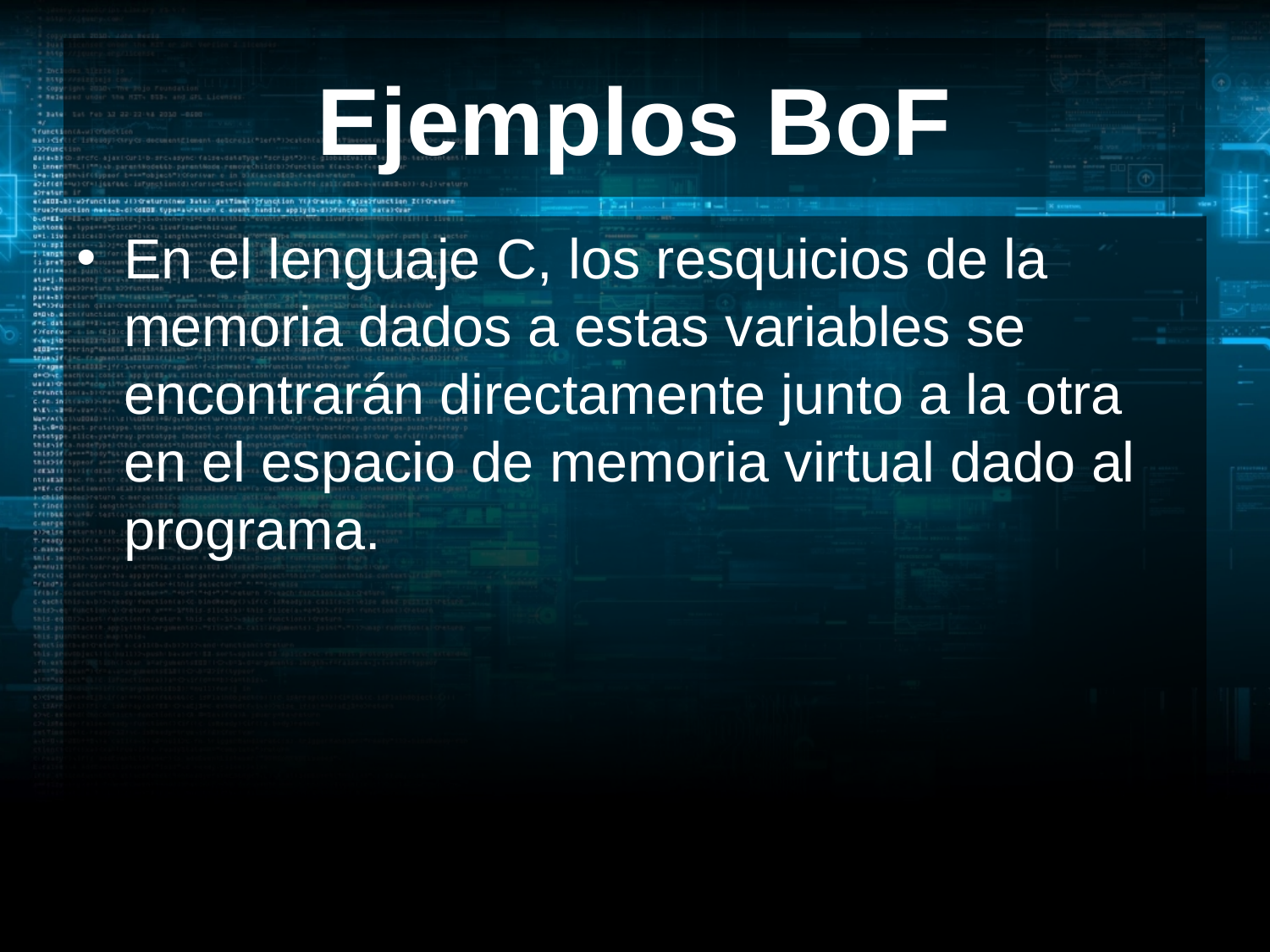

# Ejemplos BoF
En el lenguaje C, los resquicios de la memoria dados a estas variables se encontrarán directamente junto a la otra en el espacio de memoria virtual dado al programa.